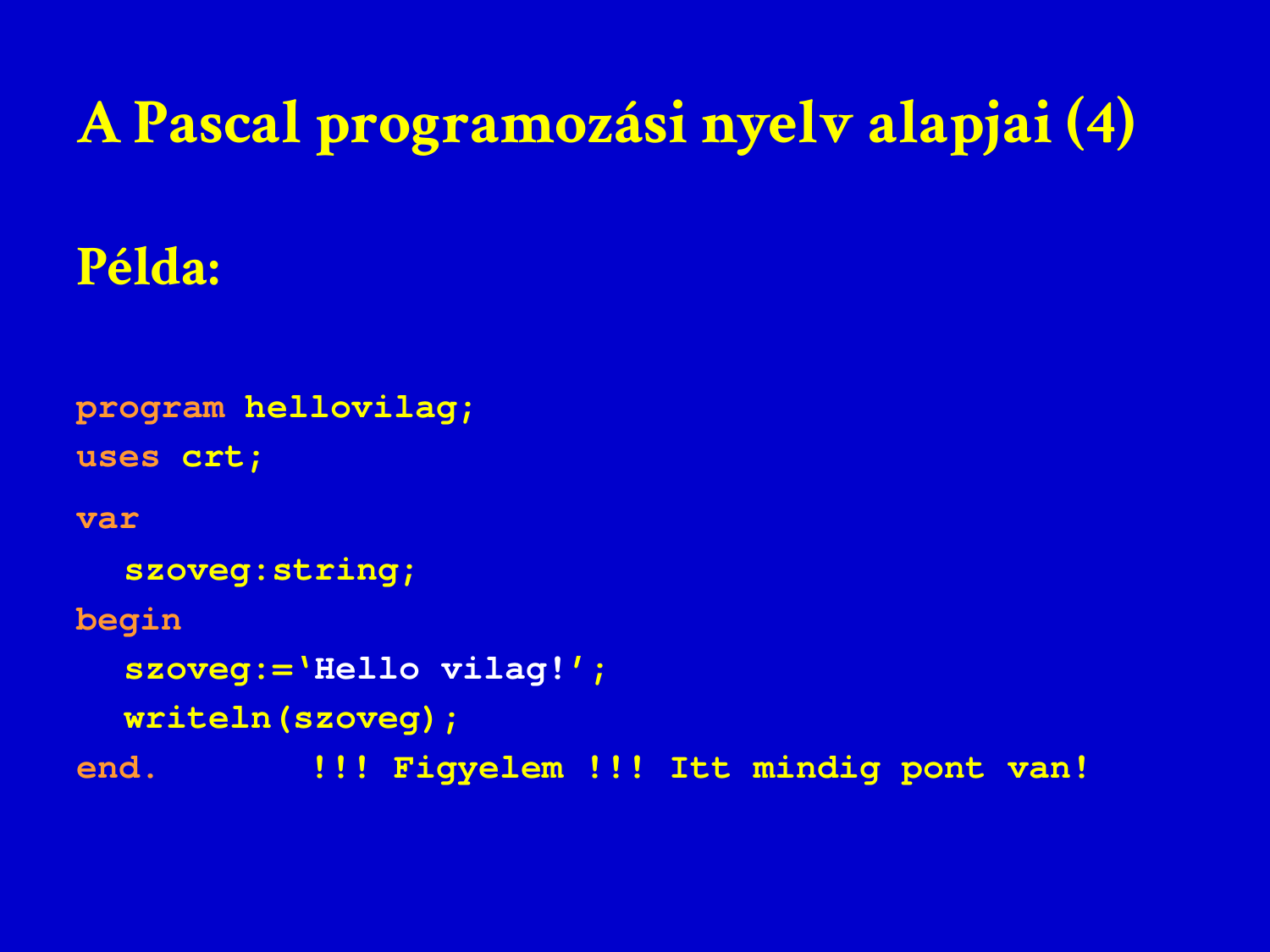

# A Pascal programozási nyelv alapjai (4)
Példa:

program hellovilag;
uses crt;
var
	szoveg:string;
begin
	szoveg:=‘Hello vilag!’;
	writeln(szoveg);
end.       !!! Figyelem !!! Itt mindig pont van!